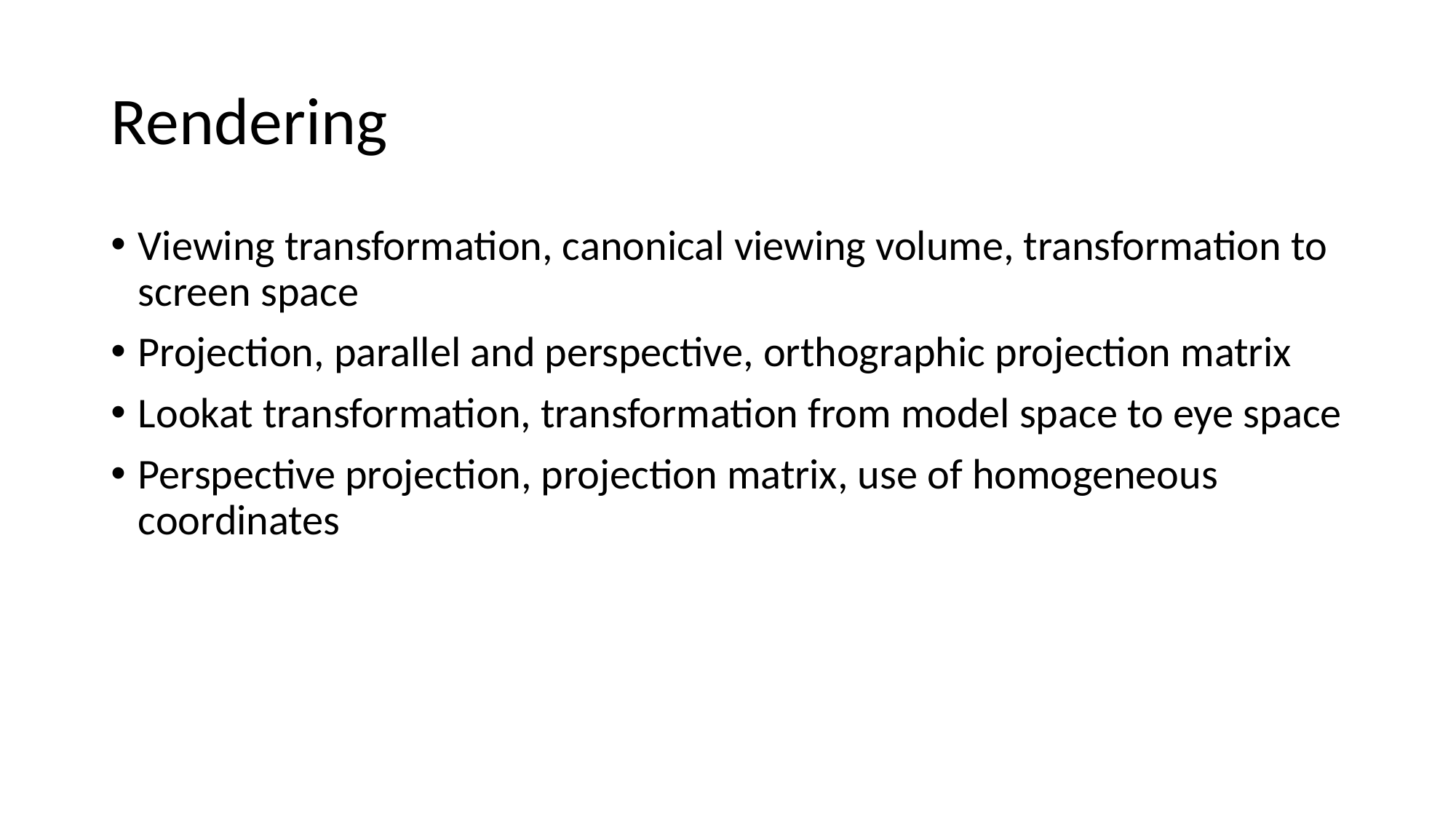

# Rendering
Viewing transformation, canonical viewing volume, transformation to screen space
Projection, parallel and perspective, orthographic projection matrix
Lookat transformation, transformation from model space to eye space
Perspective projection, projection matrix, use of homogeneous coordinates